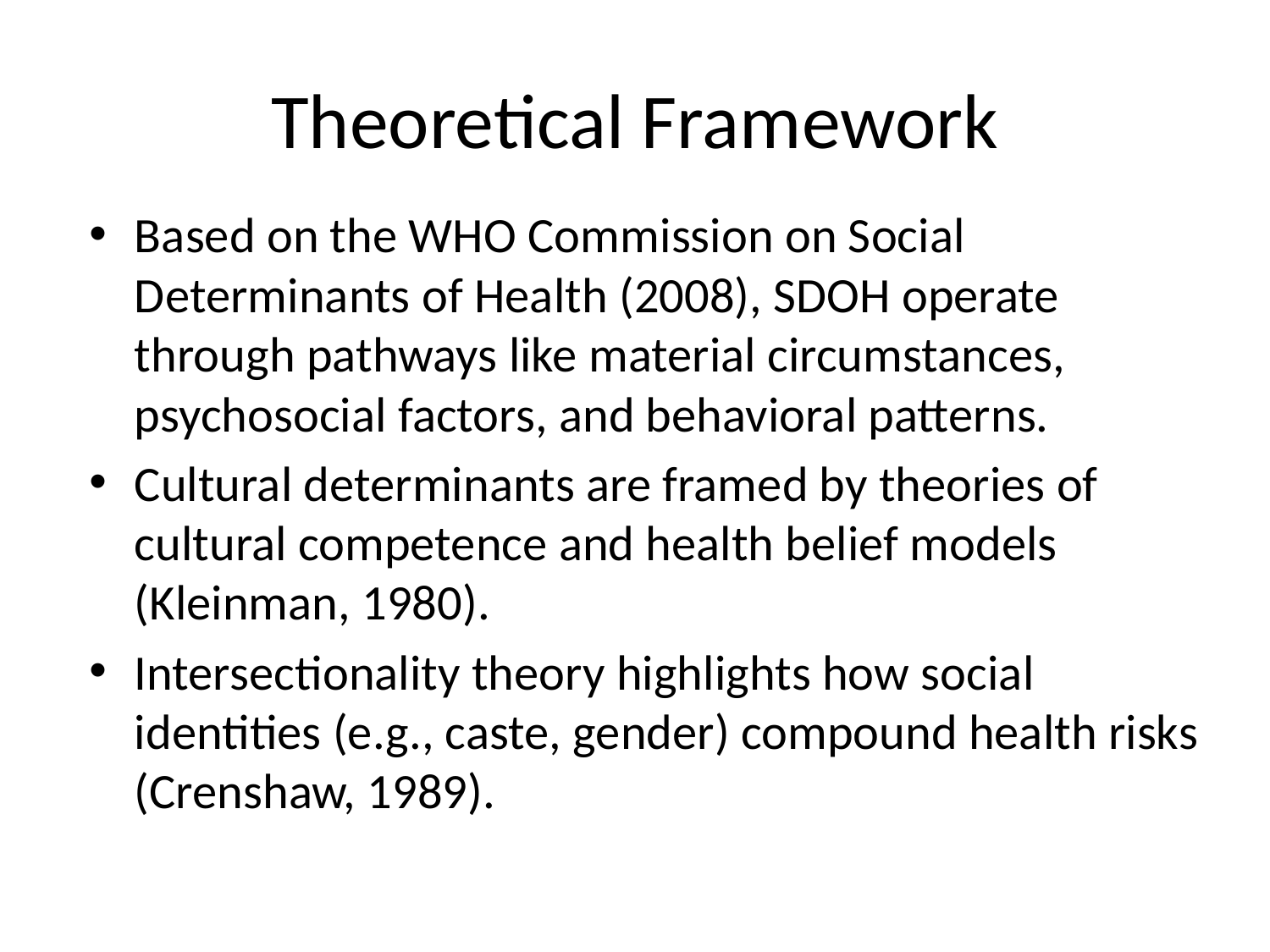

# Theoretical Framework
Based on the WHO Commission on Social Determinants of Health (2008), SDOH operate through pathways like material circumstances, psychosocial factors, and behavioral patterns.
Cultural determinants are framed by theories of cultural competence and health belief models (Kleinman, 1980).
Intersectionality theory highlights how social identities (e.g., caste, gender) compound health risks (Crenshaw, 1989).